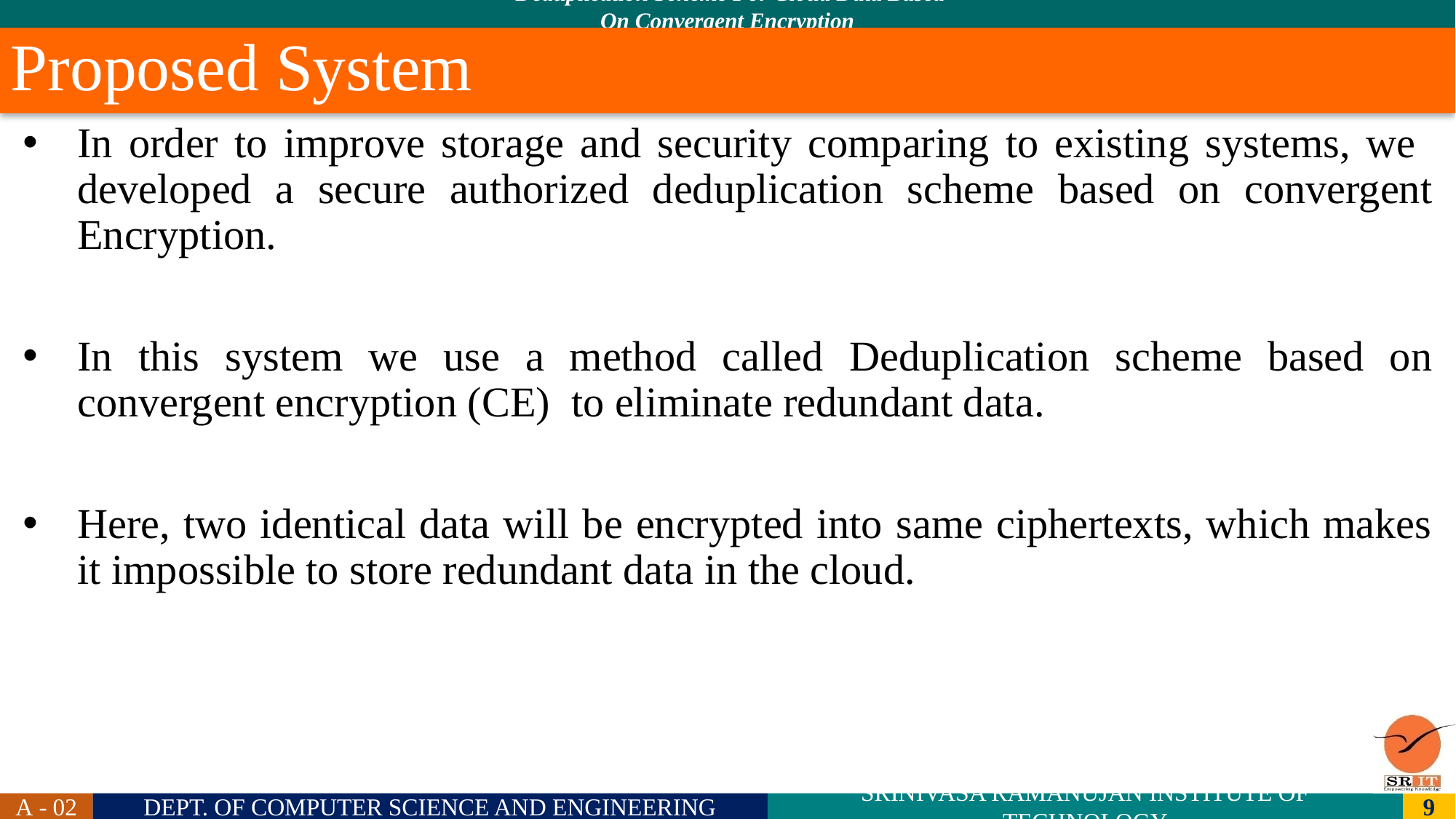

# Proposed System
In order to improve storage and security comparing to existing systems, we  developed a secure authorized deduplication scheme based on convergent Encryption.

In this system we use a method called Deduplication scheme based on convergent encryption (CE)  to eliminate redundant data.

Here, two identical data will be encrypted into same ciphertexts, which makes it impossible to store redundant data in the cloud.